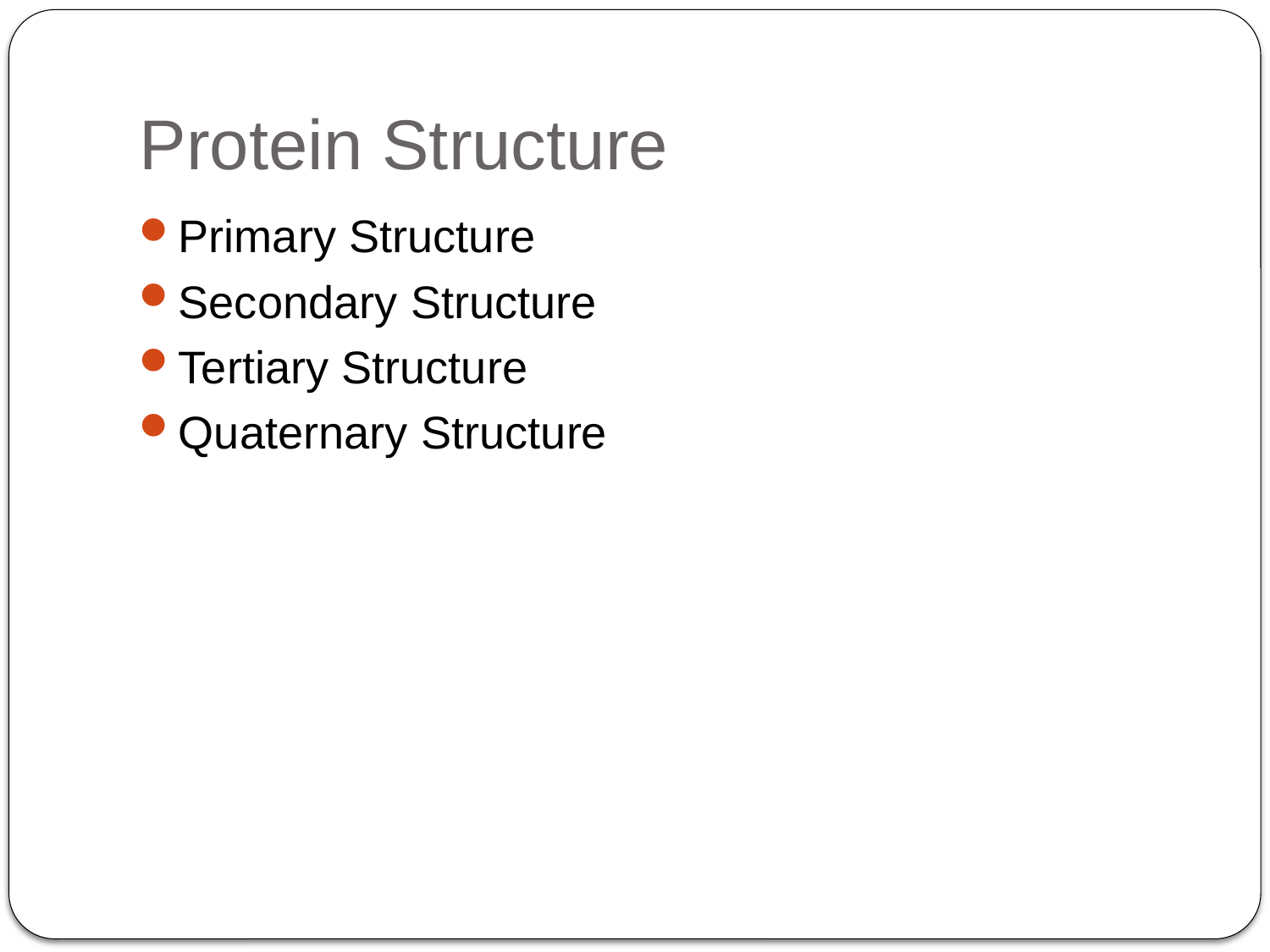

# Protein Structure
Primary Structure
Secondary Structure
Tertiary Structure
Quaternary Structure